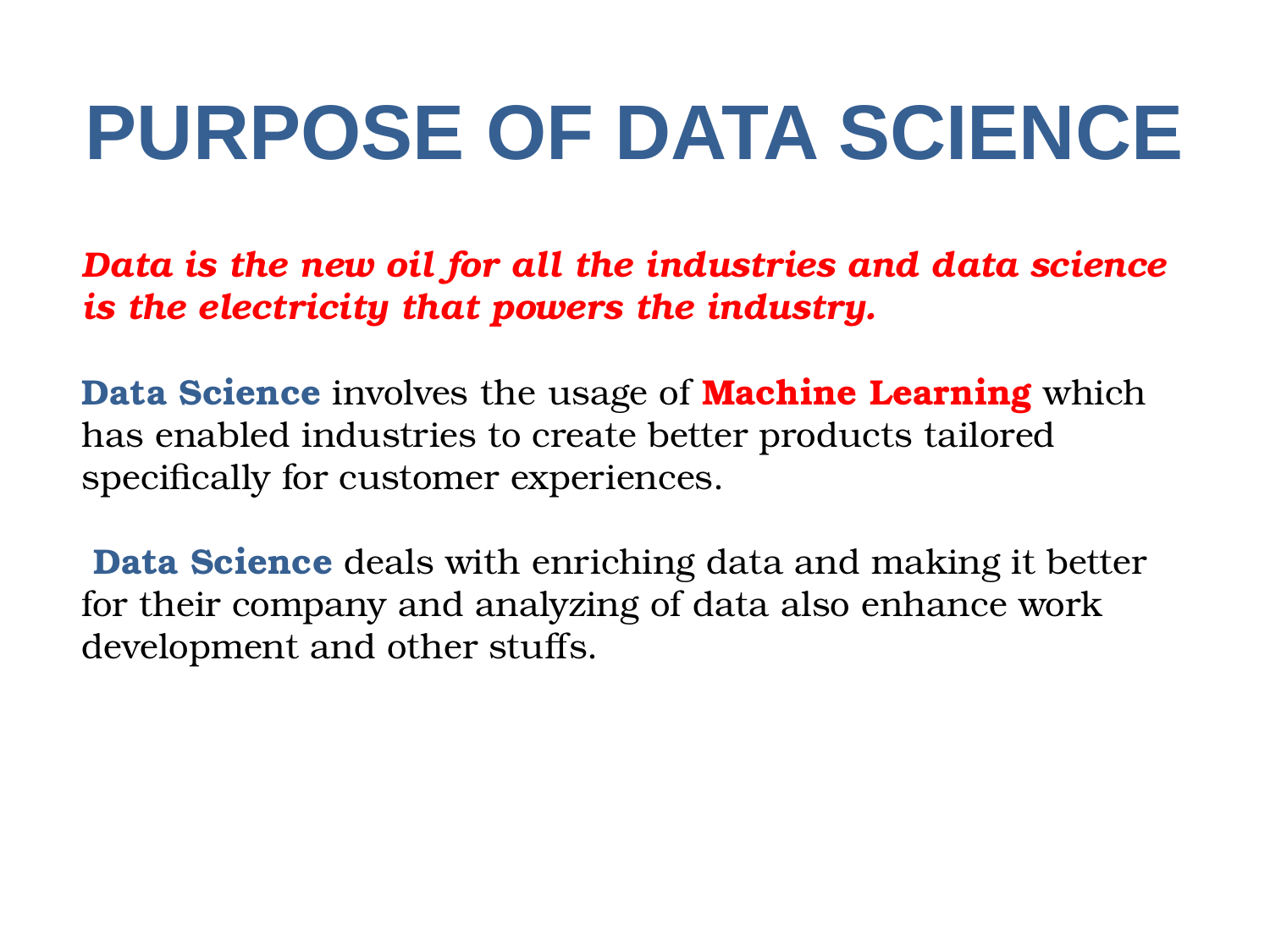

PURPOSE OF DATA SCIENCE
Data is the new oil for all the industries and data science is the electricity that powers the industry.

Data Science involves the usage of Machine Learning which has enabled industries to create better products tailored specifically for customer experiences.

 Data Science deals with enriching data and making it better for their company and analyzing of data also enhance work development and other stuffs.